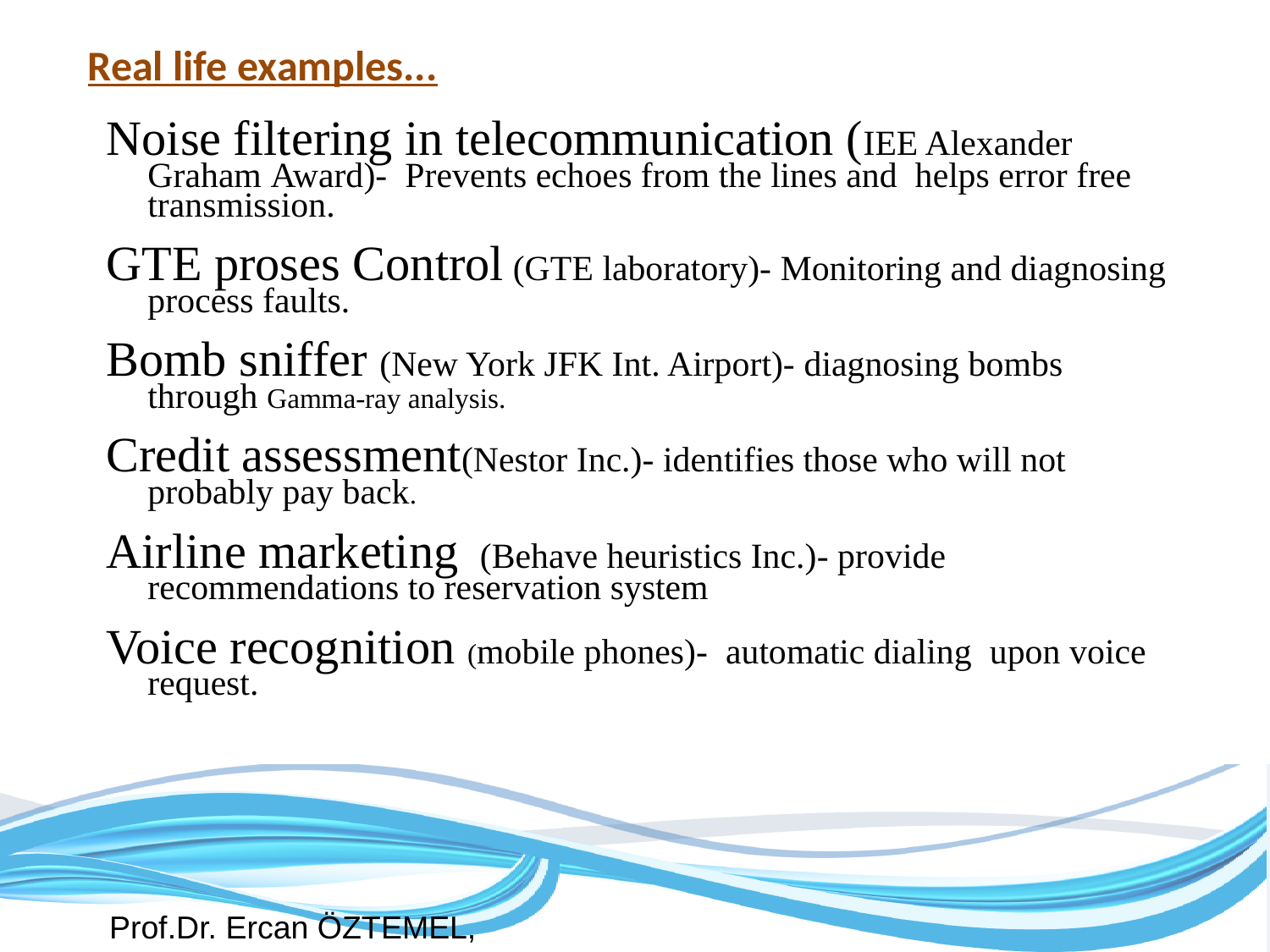

# Real life examples...
Noise filtering in telecommunication (IEE Alexander Graham Award)-  Prevents echoes from the lines and  helps error free transmission.
GTE proses Control (GTE laboratory)- Monitoring and diagnosing process faults.
Bomb sniffer (New York JFK Int. Airport)- diagnosing bombs through Gamma-ray analysis.
Credit assessment(Nestor Inc.)- identifies those who will not probably pay back.
Airline marketing  (Behave heuristics Inc.)- provide recommendations to reservation system
Voice recognition (mobile phones)-  automatic dialing  upon voice request.